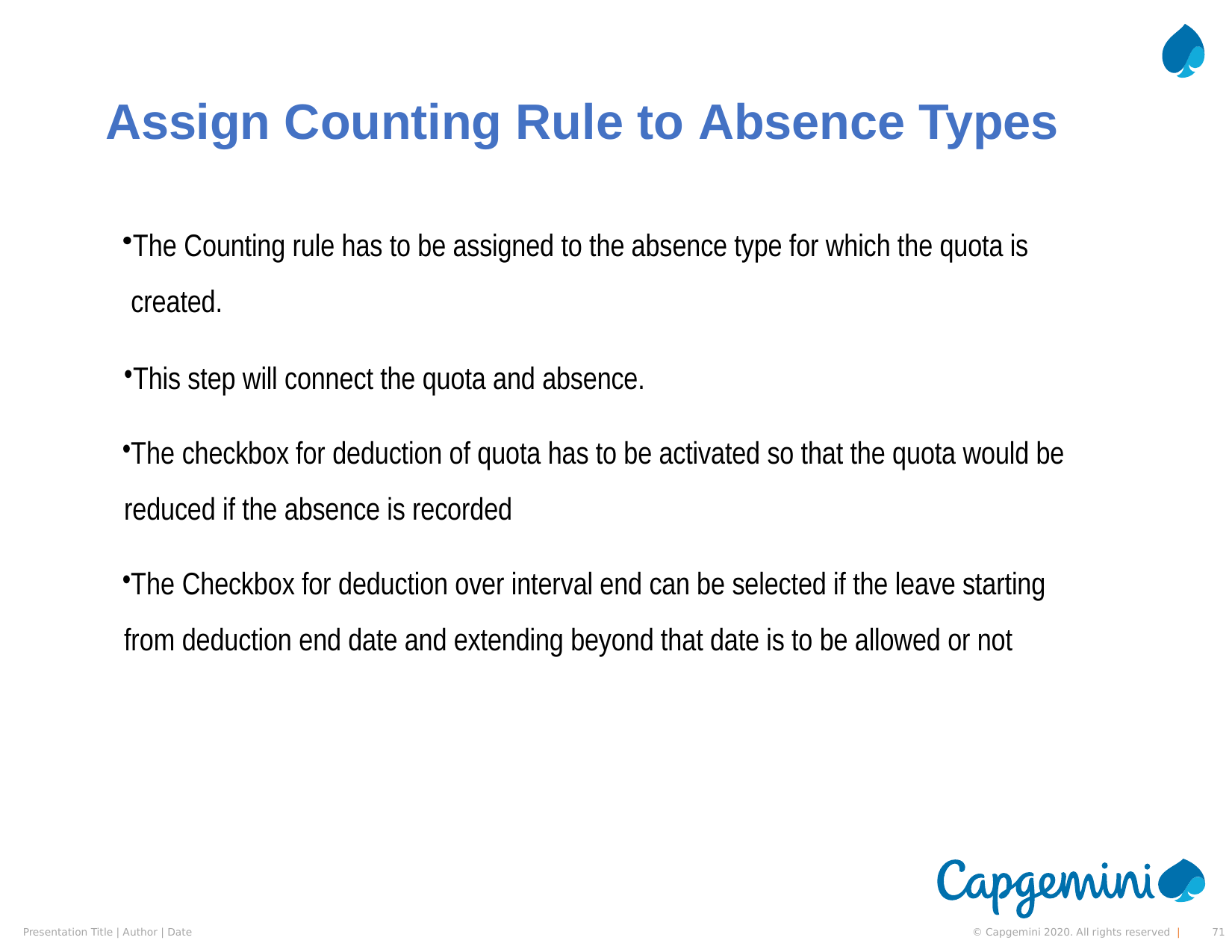

# Assign Counting Rule to Absence Types
The Counting rule has to be assigned to the absence type for which the quota is  created.

This step will connect the quota and absence.
The checkbox for deduction of quota has to be activated so that the quota would be  reduced if the absence is recorded
The Checkbox for deduction over interval end can be selected if the leave starting  from deduction end date and extending beyond that date is to be allowed or not